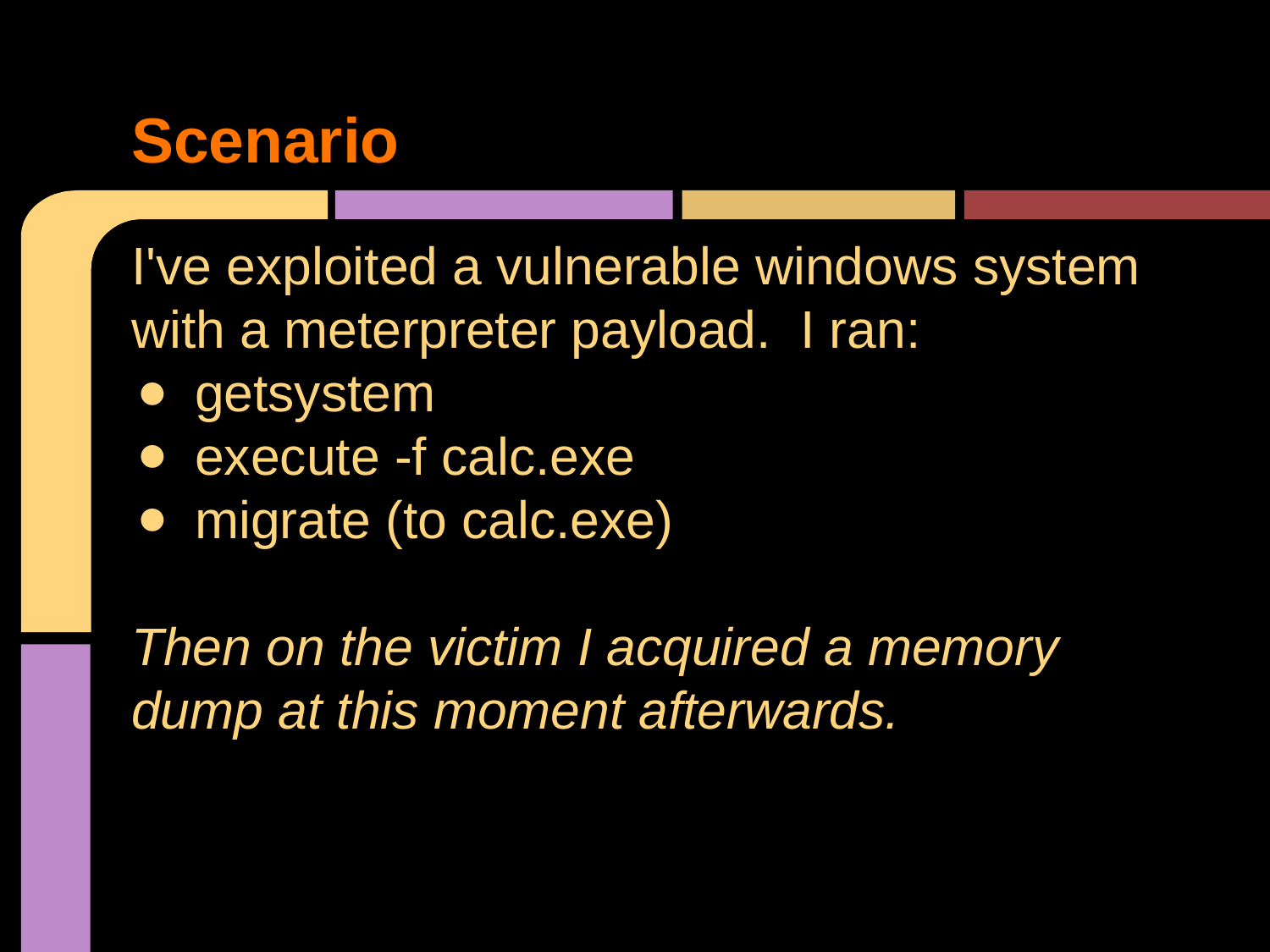

# Scenario
I've exploited a vulnerable windows system with a meterpreter payload.  I ran:
getsystem
execute -f calc.exe
migrate (to calc.exe)

Then on the victim I acquired a memory dump at this moment afterwards.